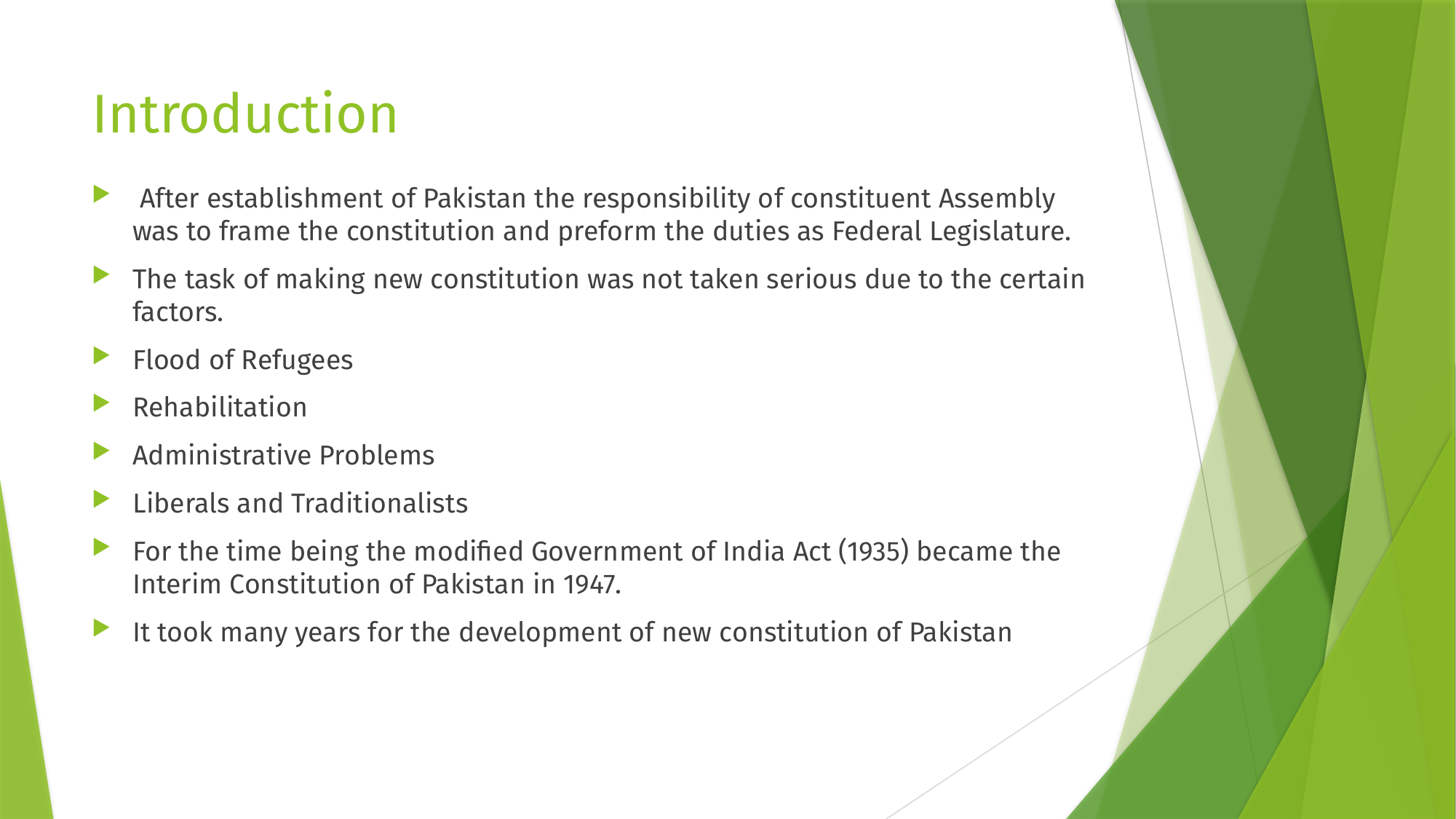

# Introduction
 After establishment of Pakistan the responsibility of constituent Assembly was to frame the constitution and preform the duties as Federal Legislature.
The task of making new constitution was not taken serious due to the certain factors.
Flood of Refugees
Rehabilitation
Administrative Problems
Liberals and Traditionalists
For the time being the modified Government of India Act (1935) became the Interim Constitution of Pakistan in 1947.
It took many years for the development of new constitution of Pakistan